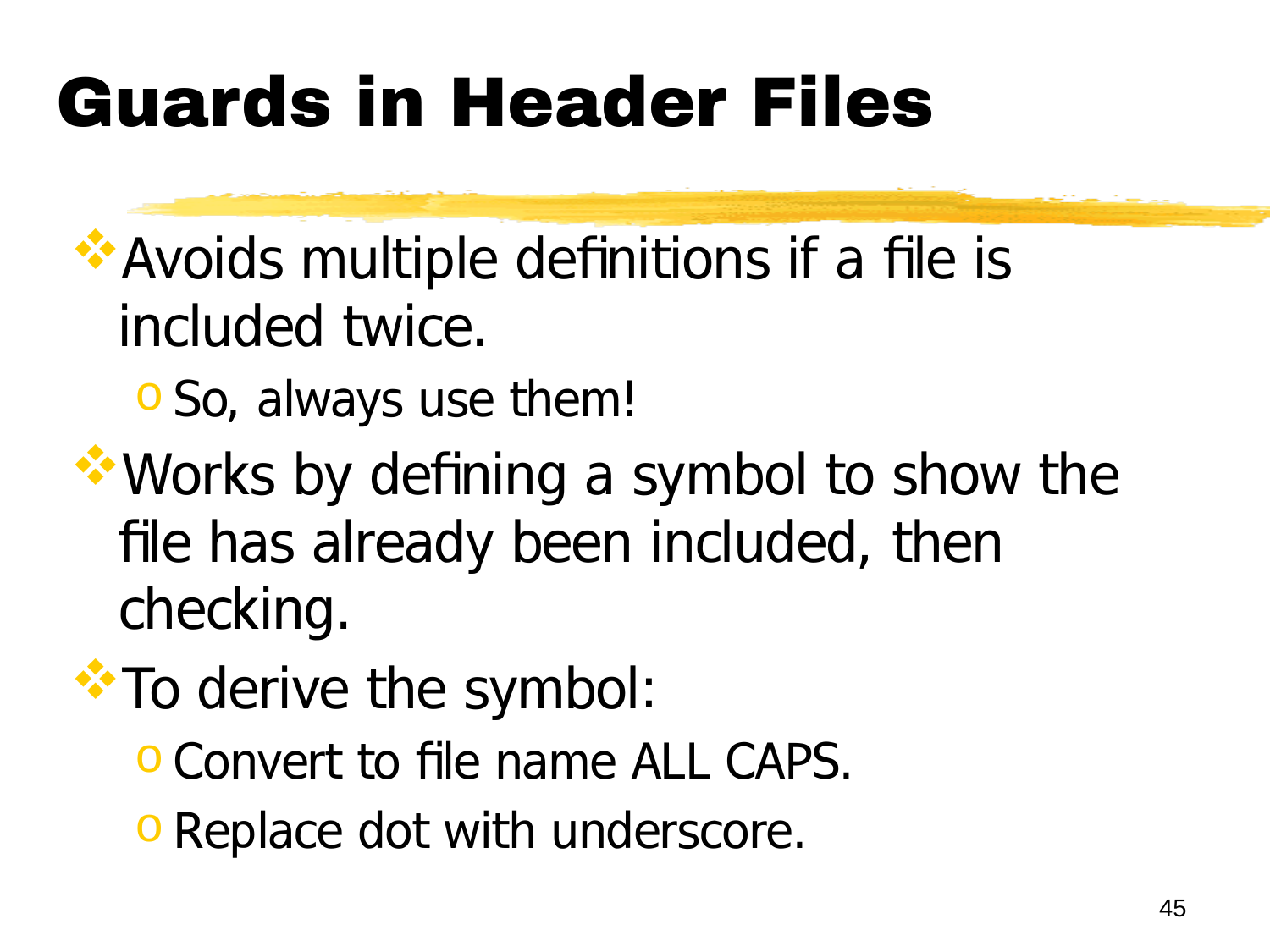

45
Guards in Header Files
Avoids multiple definitions if a file is included twice.
So, always use them!
Works by defining a symbol to show the file has already been included, then checking.
To derive the symbol:
Convert to file name ALL CAPS.
Replace dot with underscore.